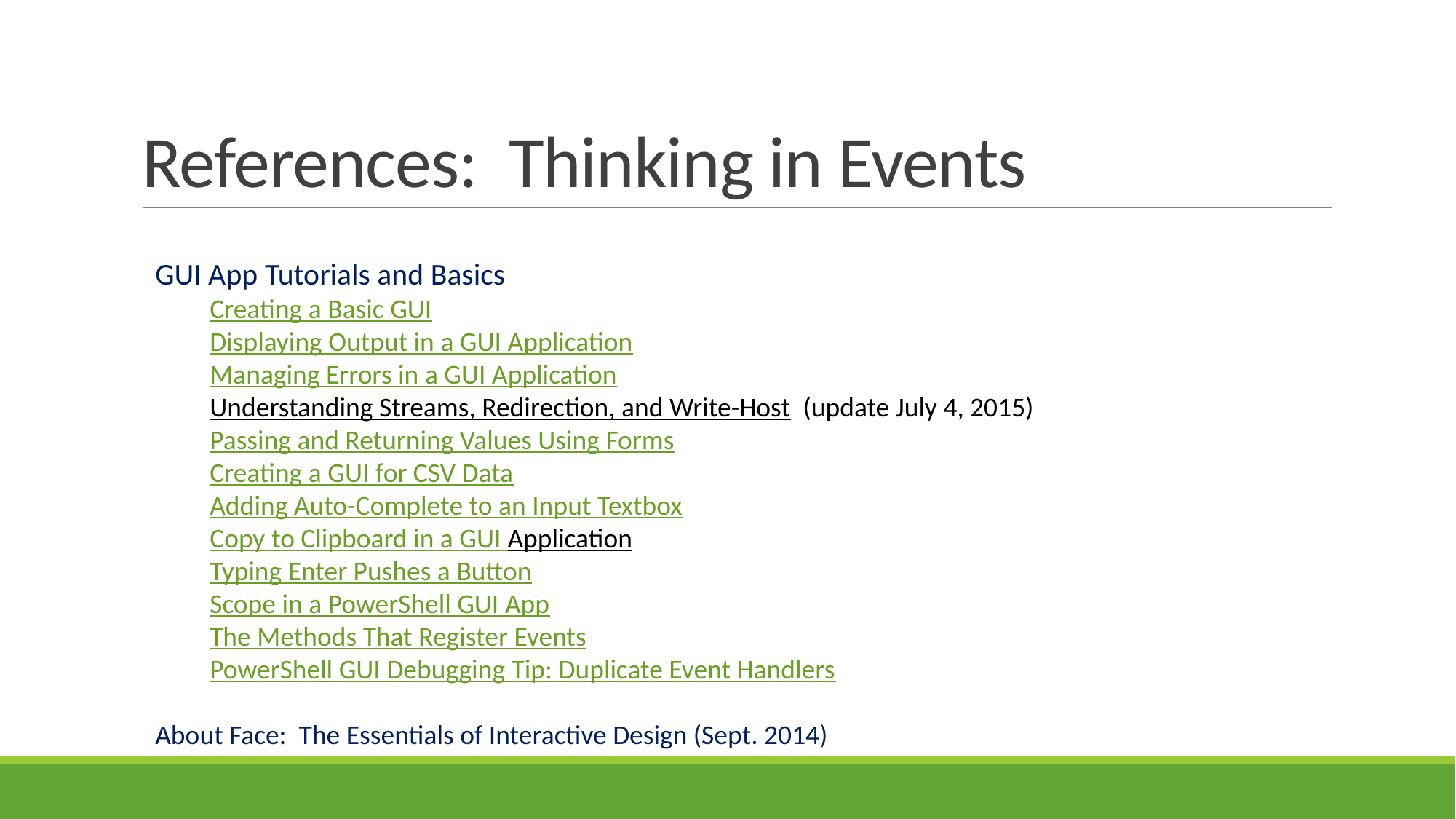

# References:  Thinking in Events

GUI App Tutorials and Basics
Creating a Basic GUI
Displaying Output in a GUI Application
Managing Errors in a GUI Application
Understanding Streams, Redirection, and Write-Host  (update July 4, 2015)
Passing and Returning Values Using Forms
Creating a GUI for CSV Data
Adding Auto-Complete to an Input Textbox
Copy to Clipboard in a GUI Application
Typing Enter Pushes a Button
Scope in a PowerShell GUI App
The Methods That Register Events
PowerShell GUI Debugging Tip: Duplicate Event Handlers

About Face:  The Essentials of Interactive Design (Sept. 2014)